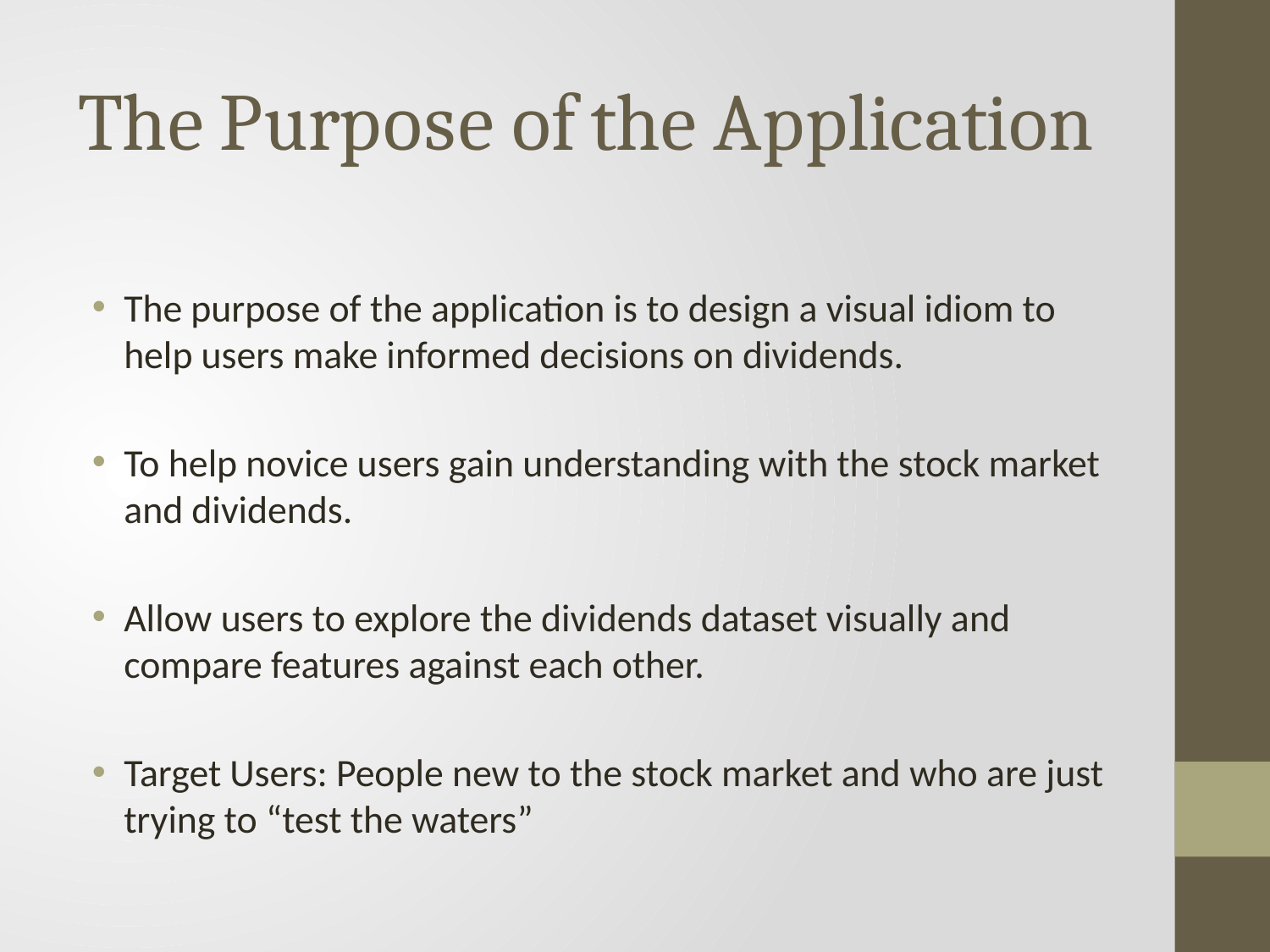

# The Purpose of the Application

The purpose of the application is to design a visual idiom to help users make informed decisions on dividends.

To help novice users gain understanding with the stock market and dividends.

Allow users to explore the dividends dataset visually and compare features against each other.

Target Users: People new to the stock market and who are just trying to “test the waters”